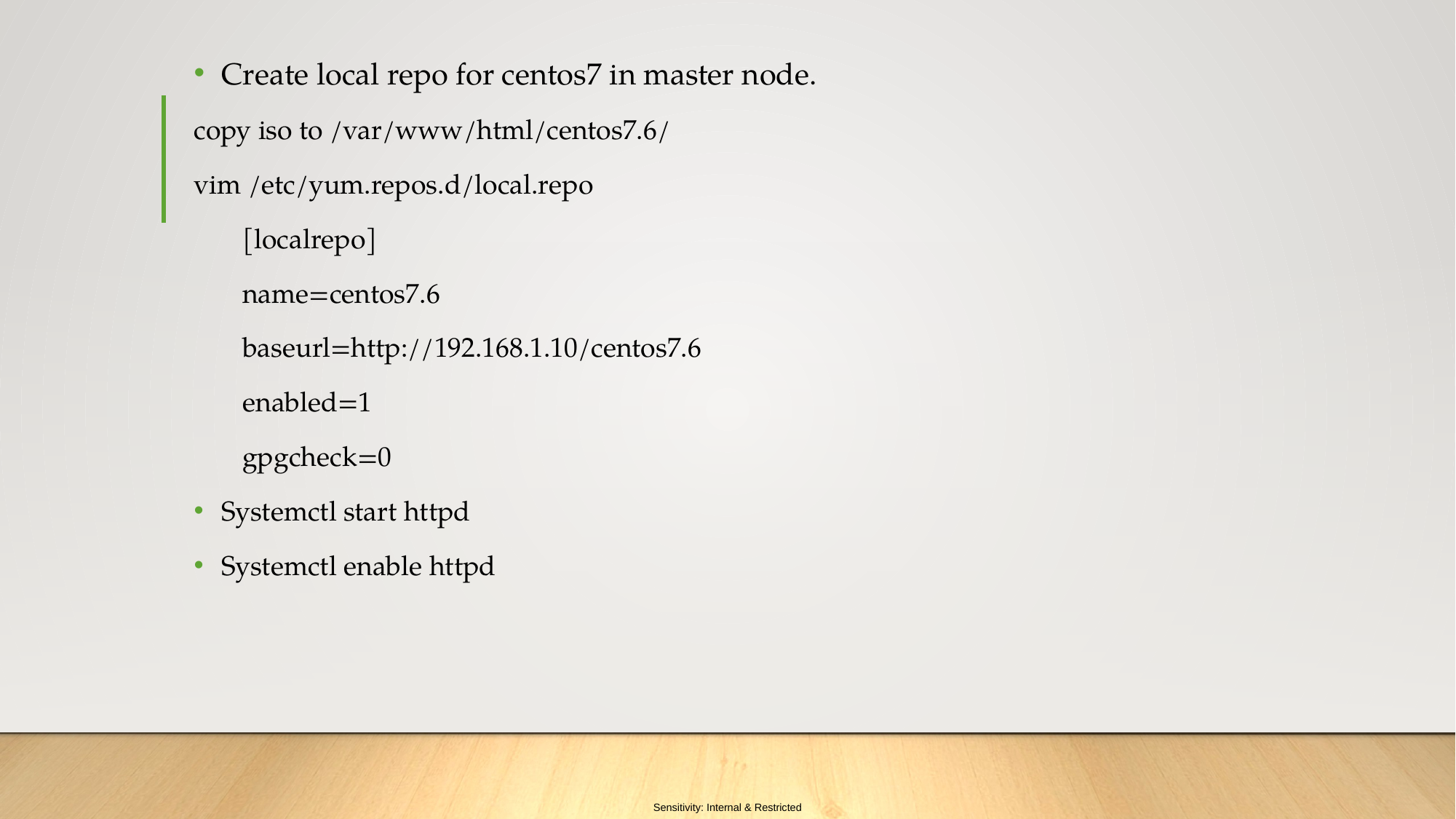

Create local repo for centos7 in master node.
copy iso to /var/www/html/centos7.6/
vim /etc/yum.repos.d/local.repo
       [localrepo]
       name=centos7.6
       baseurl=http://192.168.1.10/centos7.6
       enabled=1
       gpgcheck=0
Systemctl start httpd
Systemctl enable httpd